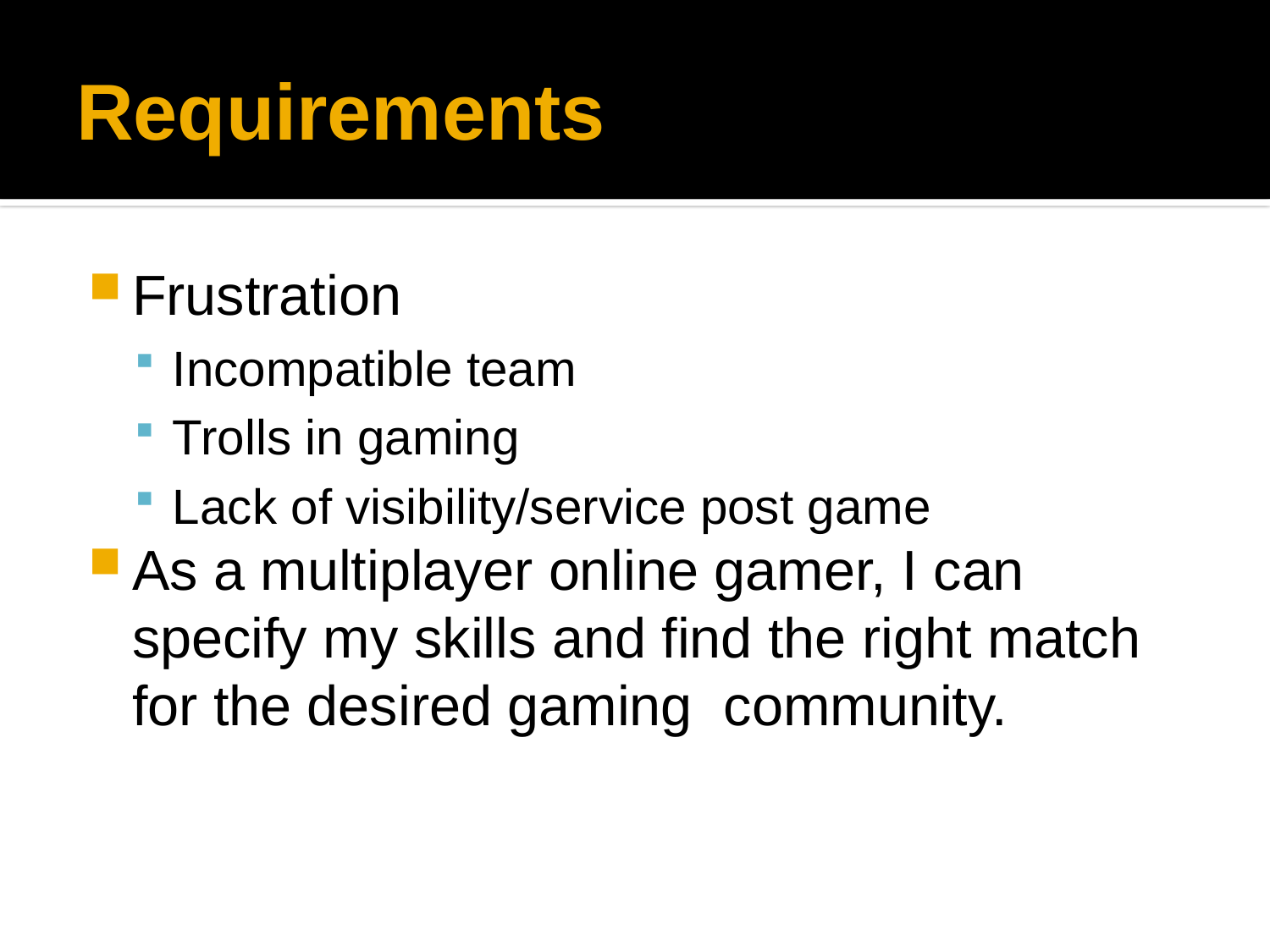

# Requirements
Frustration
Incompatible team
Trolls in gaming
Lack of visibility/service post game
As a multiplayer online gamer, I can specify my skills and find the right match for the desired gaming  community.